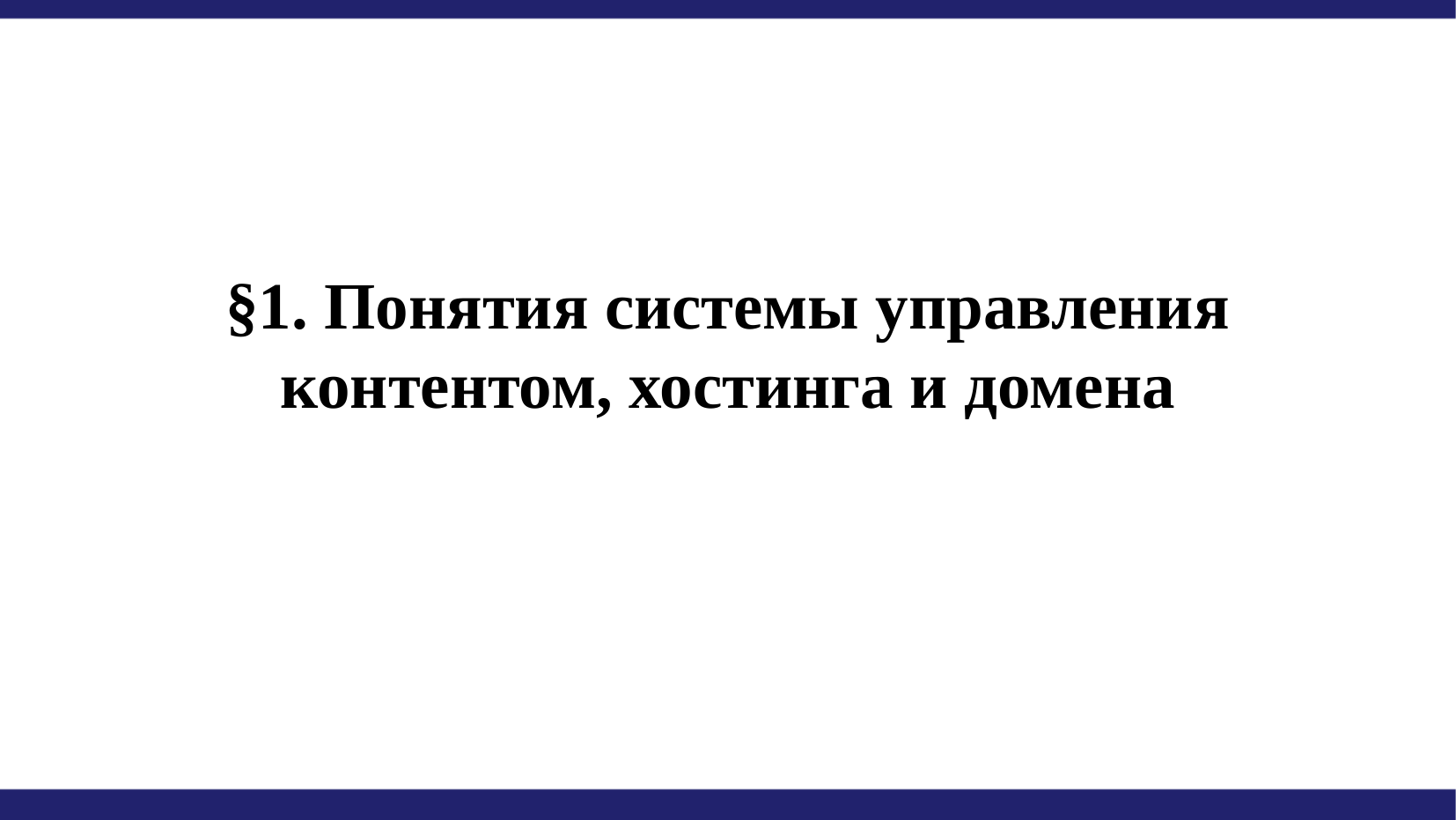

§1. Понятия системы управления контентом, хостинга и домена